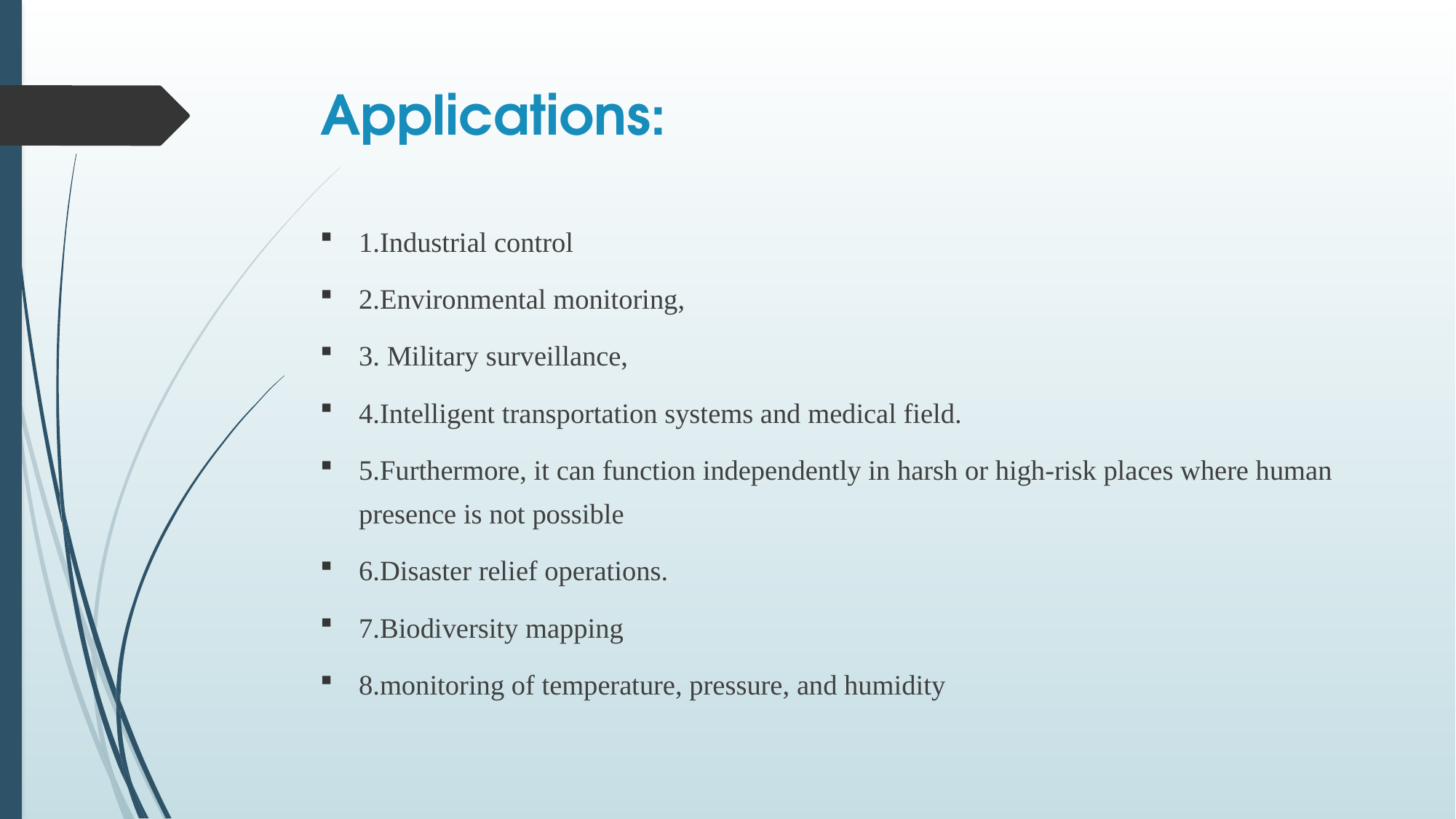

# Applications:
1.Industrial control
2.Environmental monitoring,
3. Military surveillance,
4.Intelligent transportation systems and medical field.
5.Furthermore, it can function independently in harsh or high-risk places where human presence is not possible
6.Disaster relief operations.
7.Biodiversity mapping
8.monitoring of temperature, pressure, and humidity